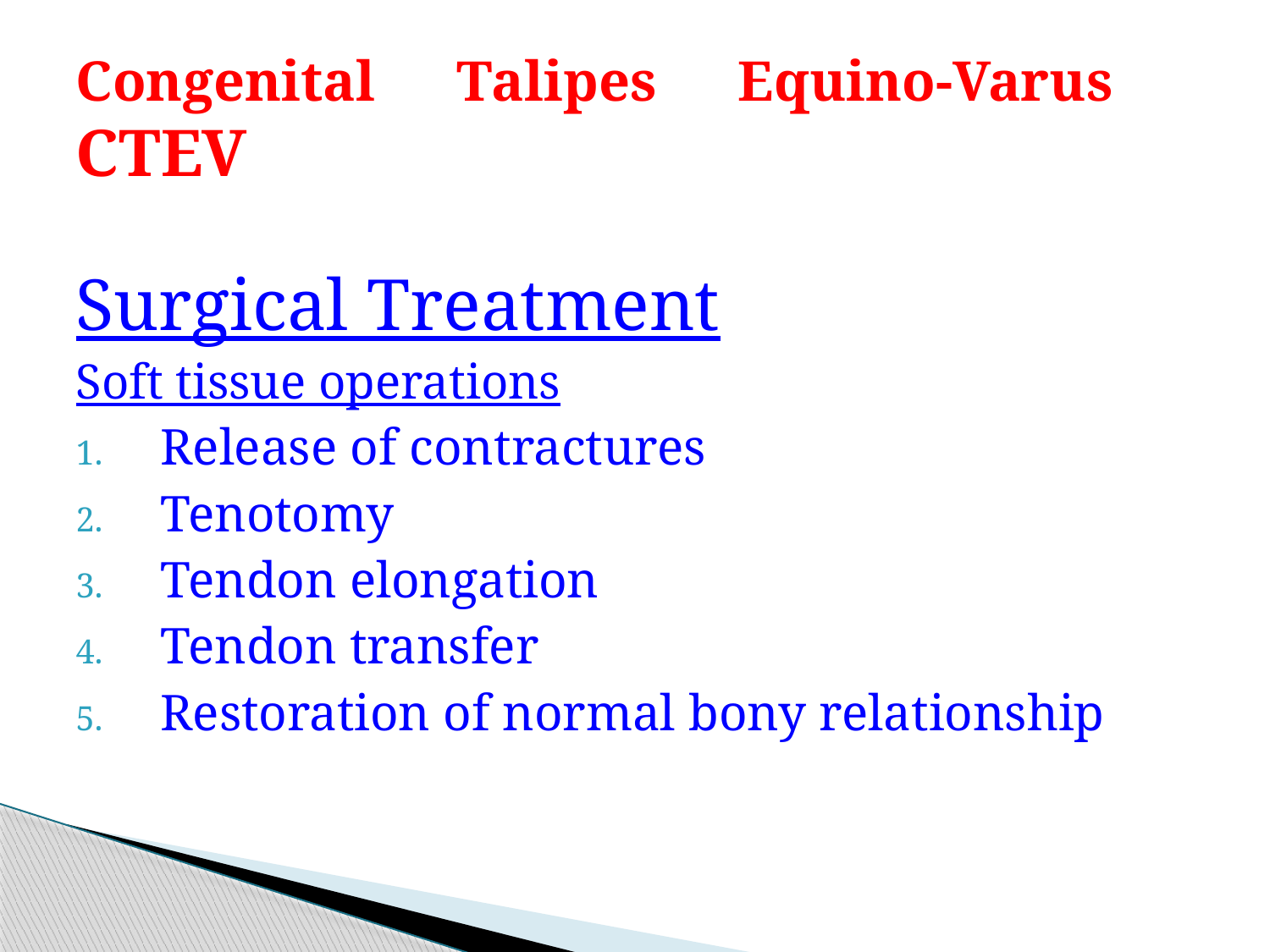

# Congenital Talipes Equino-Varus CTEV
Surgical Treatment
Soft tissue operations
Release of contractures
Tenotomy
Tendon elongation
Tendon transfer
Restoration of normal bony relationship